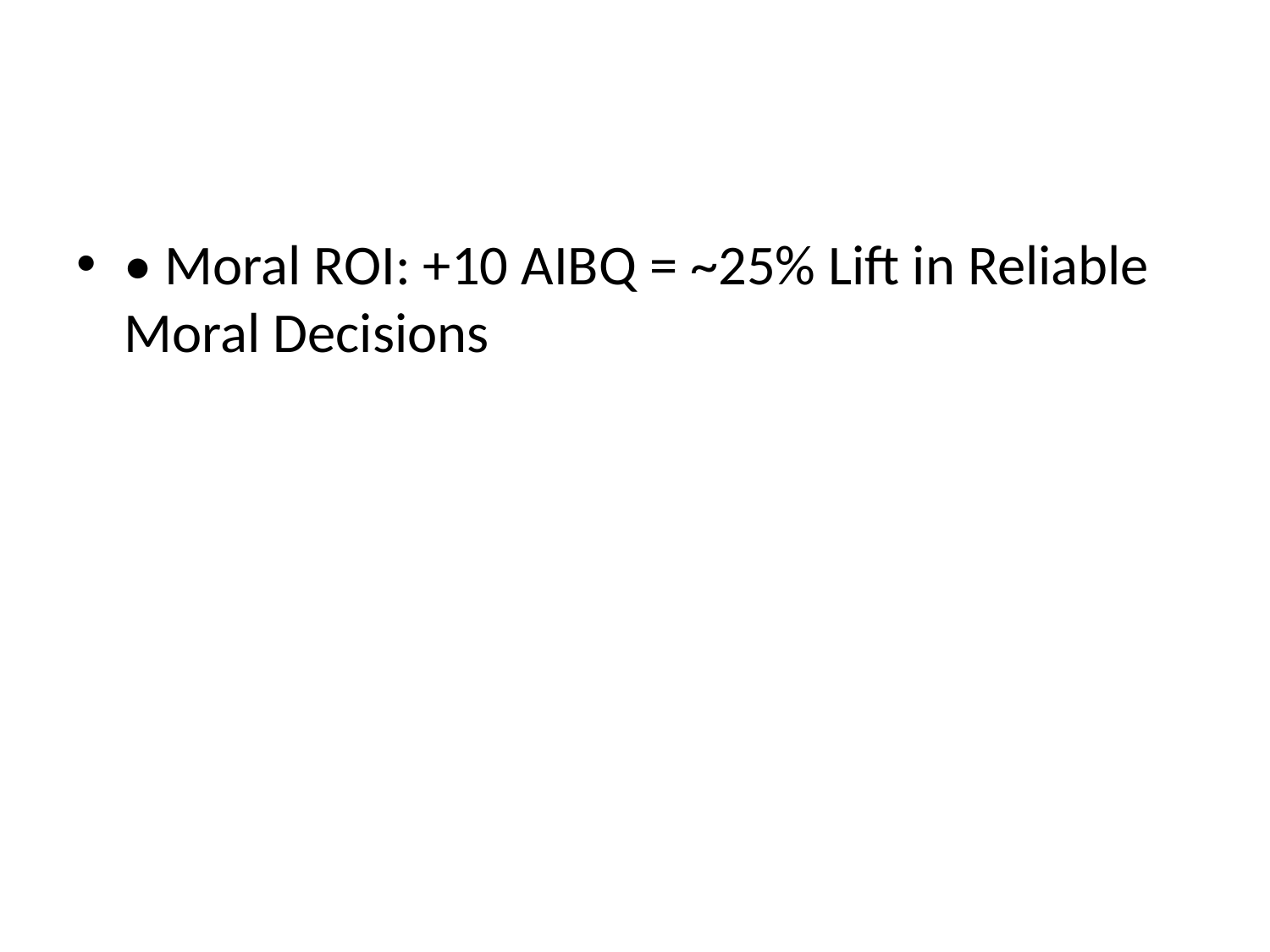

#
• Moral ROI: +10 AIBQ = ~25% Lift in Reliable Moral Decisions